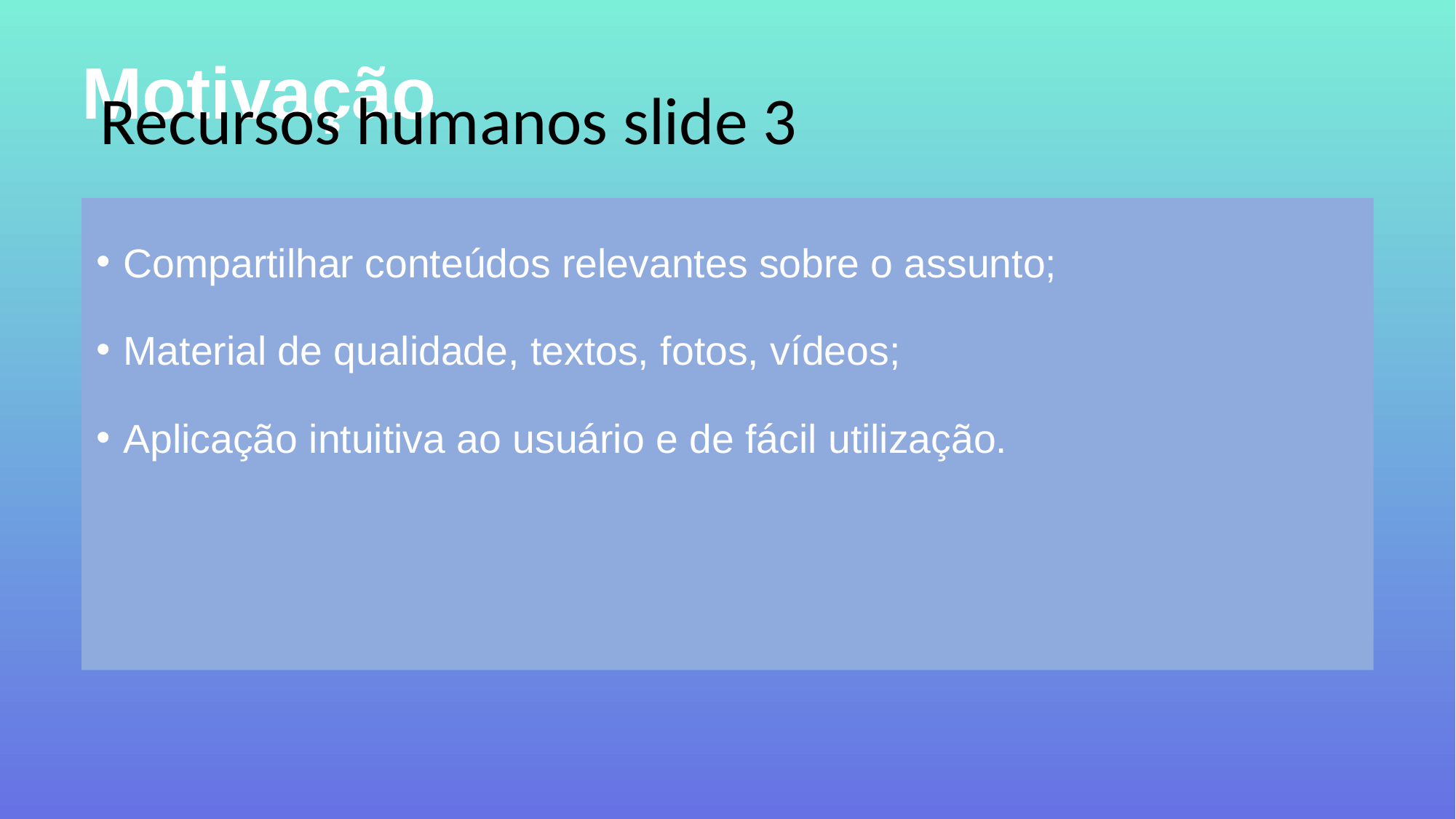

# Recursos humanos slide 3
Motivação
Blog Cristão usando Spring MVC, Spring Security, Thymeleag, Bootstrap e um Cloud Service.
Compartilhar conteúdos relevantes sobre o assunto;
Material de qualidade, textos, fotos, vídeos;
Aplicação intuitiva ao usuário e de fácil utilização.
Difícil de encontrar na internet conteúdos relevantes da fé Cristã.
Desenvolver um Blog Cristão.
Fácil acesso a conteúdos relevantes de qualidade e sérios sobre a fé Cristã e sem influências políticas. Materiais como documentos, podcasts, vídeos, informações no geral.